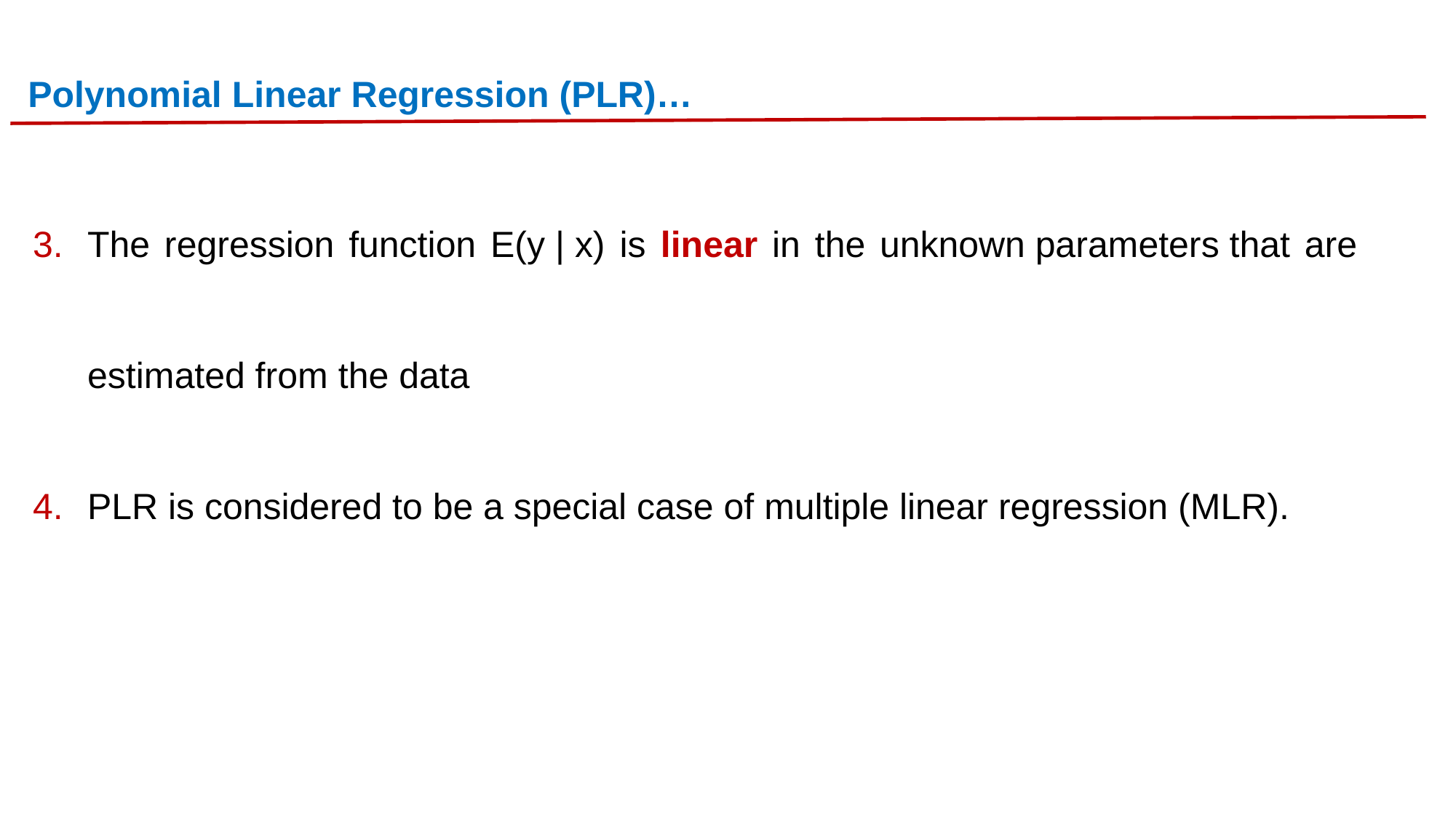

Polynomial Linear Regression (PLR)…
The regression function E(y | x) is linear in the unknown parameters that are estimated from the data
PLR is considered to be a special case of multiple linear regression (MLR).